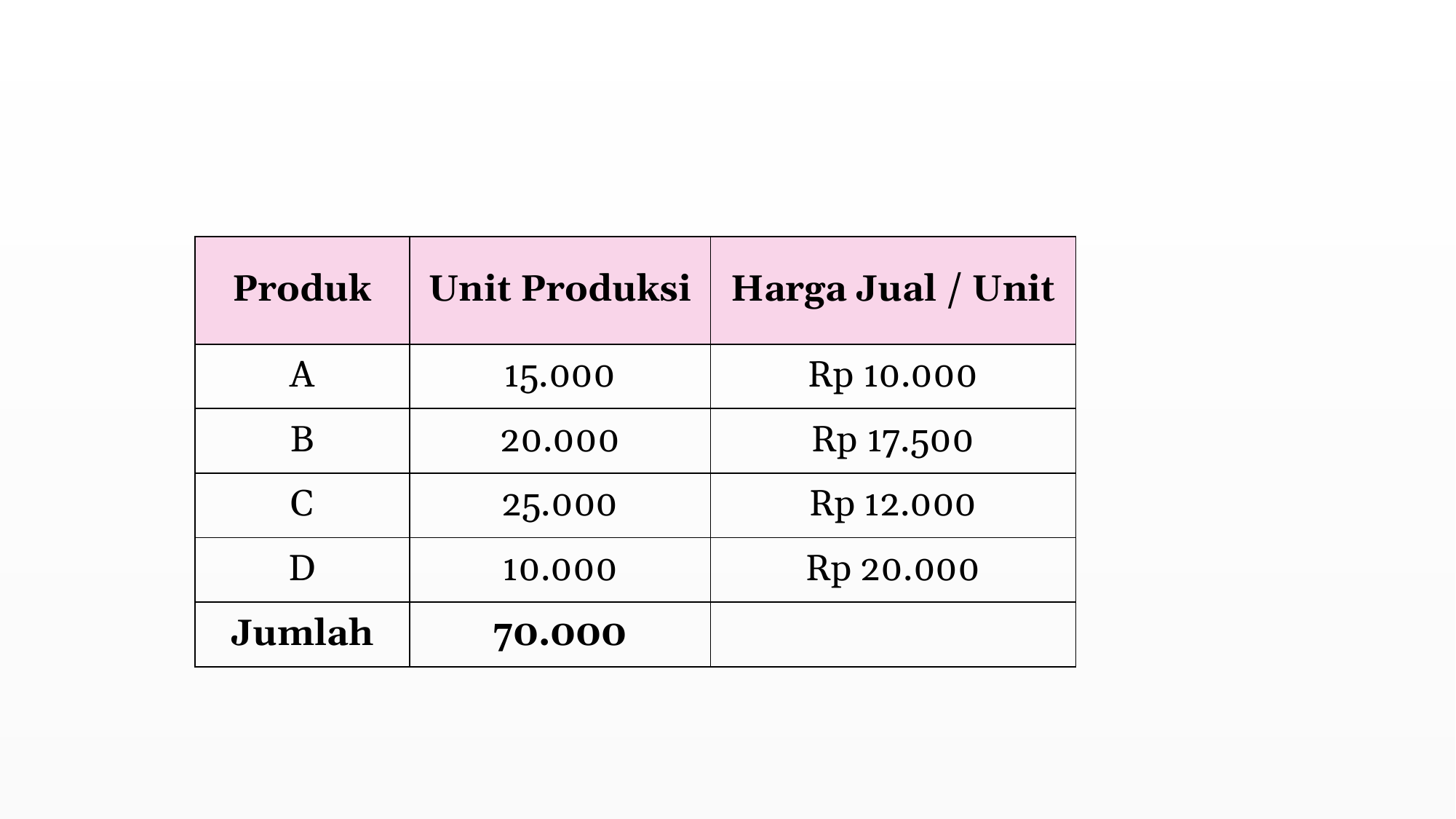

#

| Produk | Unit Produksi | Harga Jual / Unit |
| --- | --- | --- |
| A | 15.000 | Rp 10.000 |
| B | 20.000 | Rp 17.500 |
| C | 25.000 | Rp 12.000 |
| D | 10.000 | Rp 20.000 |
| Jumlah | 70.000 |  |